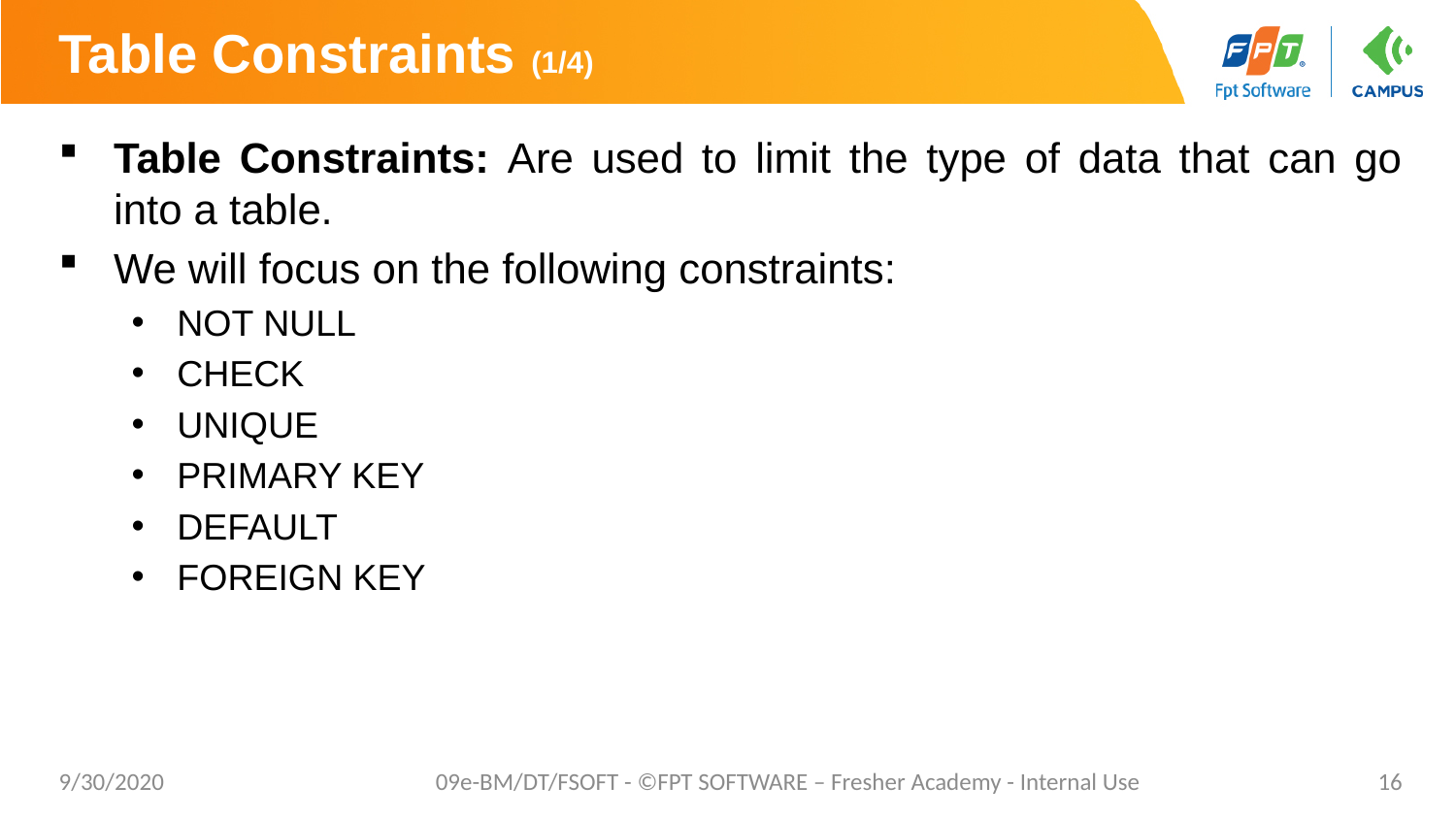

# Table Constraints (1/4)
Table Constraints: Are used to limit the type of data that can go into a table.
We will focus on the following constraints:
NOT NULL
CHECK
UNIQUE
PRIMARY KEY
DEFAULT
FOREIGN KEY

9/30/2020
09e-BM/DT/FSOFT - ©FPT SOFTWARE – Fresher Academy - Internal Use
16